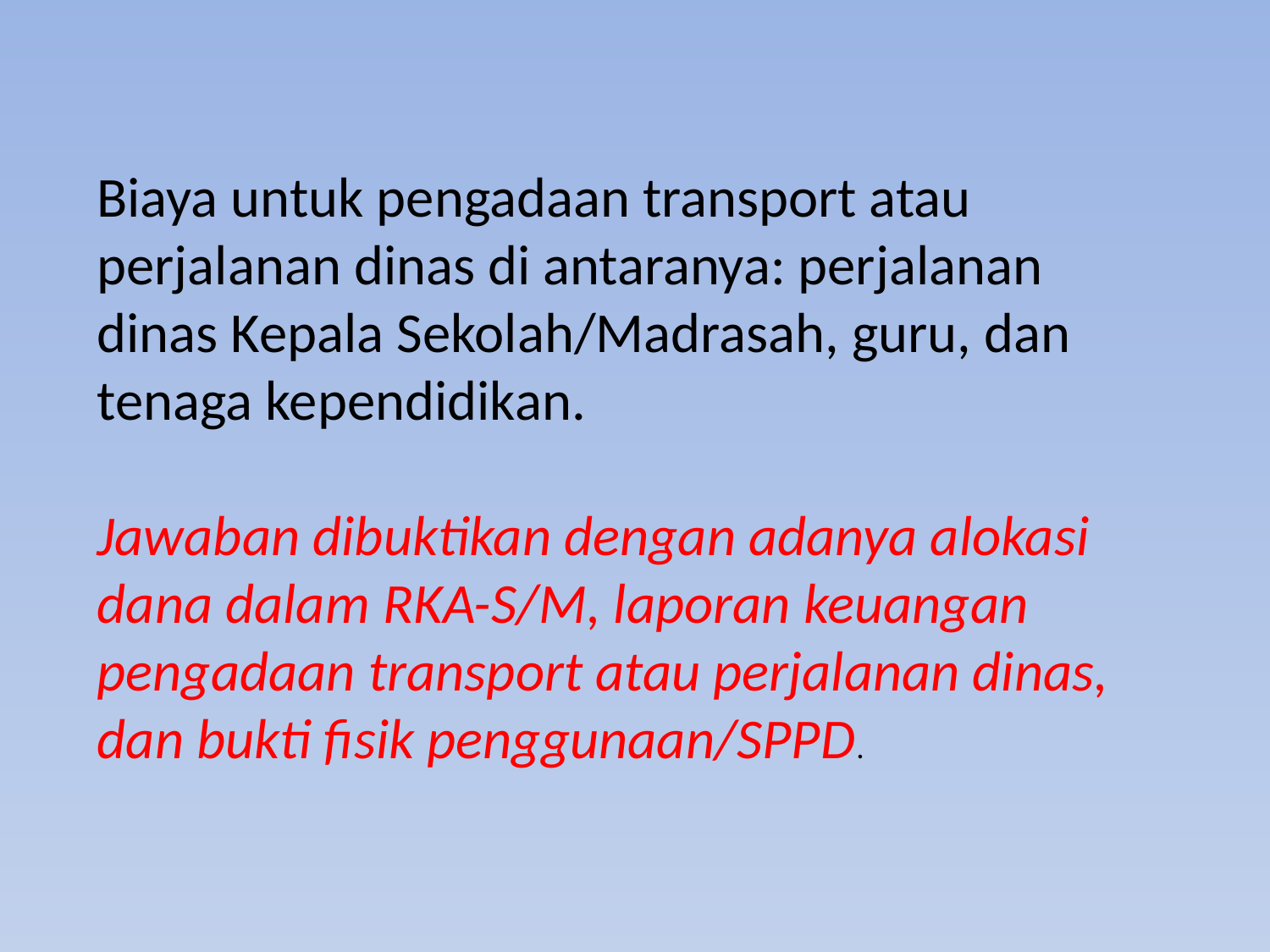

Biaya untuk pengadaan transport atau perjalanan dinas di antaranya: perjalanan dinas Kepala Sekolah/Madrasah, guru, dan tenaga kependidikan.

Jawaban dibuktikan dengan adanya alokasi dana dalam RKA-S/M, laporan keuangan pengadaan transport atau perjalanan dinas, dan bukti fisik penggunaan/SPPD.